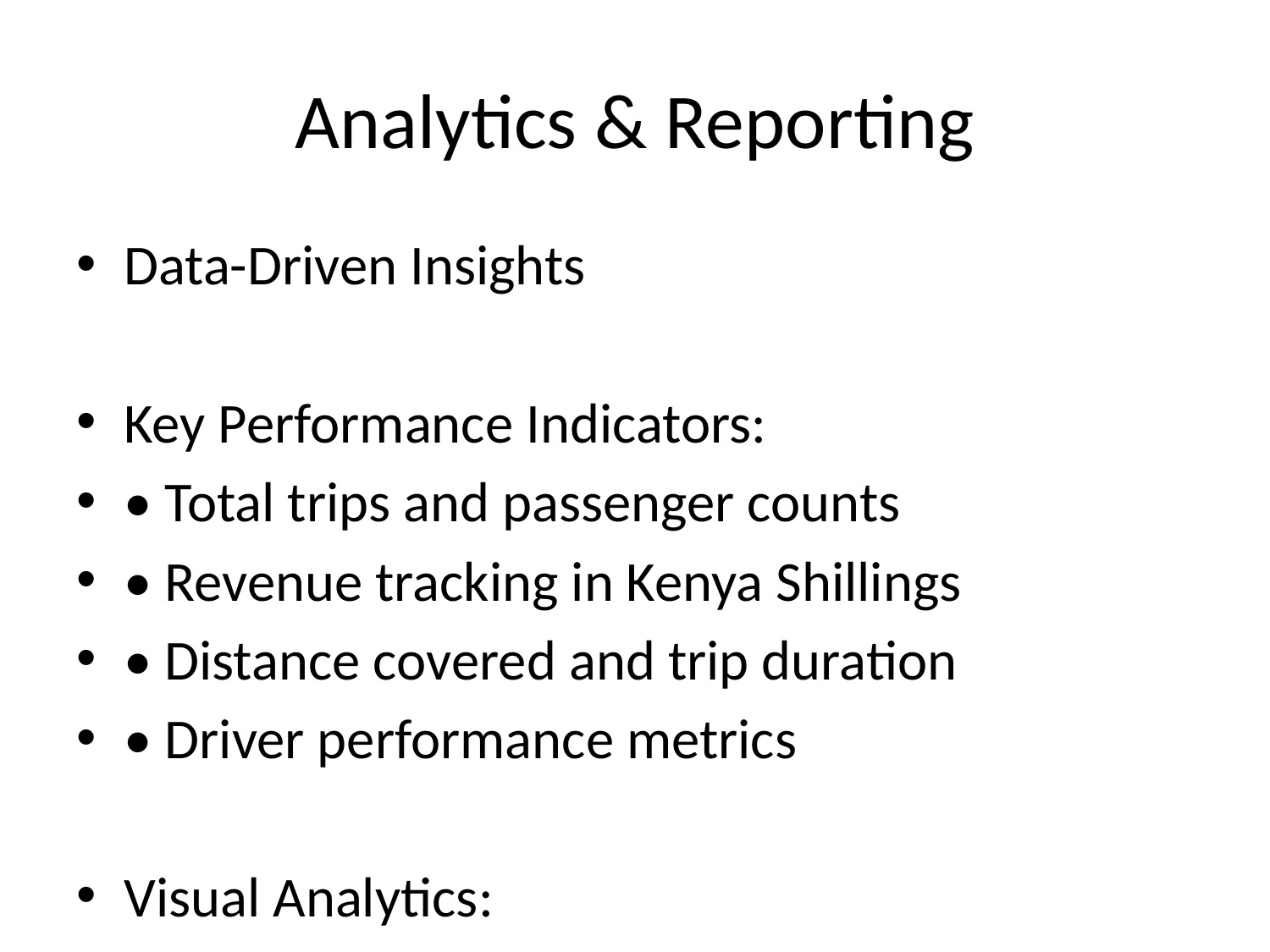

# Analytics & Reporting
Data-Driven Insights

Key Performance Indicators:
• Total trips and passenger counts
• Revenue tracking in Kenya Shillings
• Distance covered and trip duration
• Driver performance metrics

Visual Analytics:
• Interactive hourly passenger flow charts
• Popular routes analysis with progress bars
• Top performing drivers leaderboard
• Smart insights with peak hours identification

Reporting Features:
• Daily trip summaries
• Real-time analytics refresh (30-60 seconds)
• Historical data analysis
• Performance trend tracking